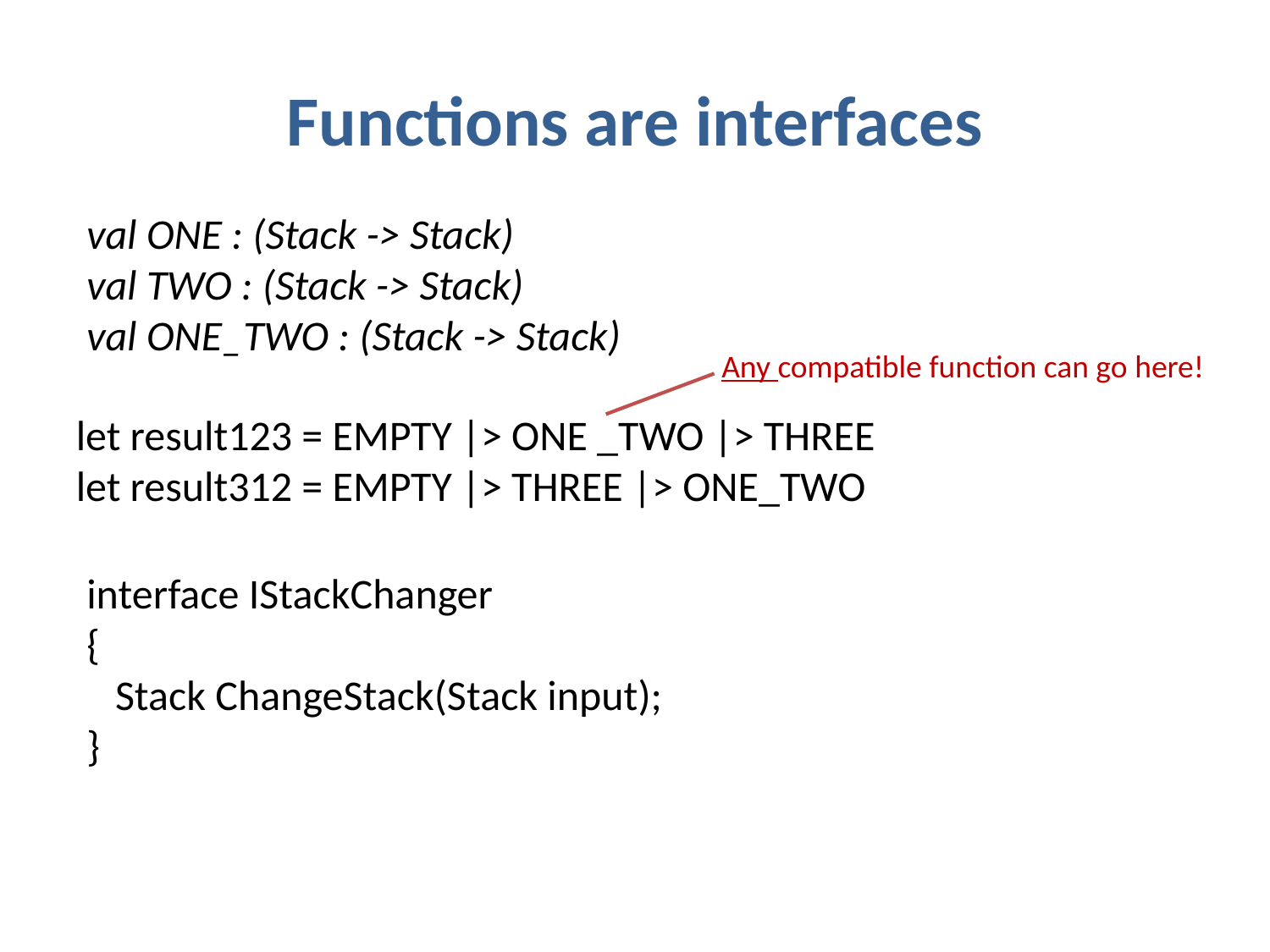

# Functions are interfaces
val ONE : (Stack -> Stack)
val TWO : (Stack -> Stack)
val ONE_TWO : (Stack -> Stack)
Any compatible function can go here!
let result123 = EMPTY |> ONE _TWO |> THREE
let result312 = EMPTY |> THREE |> ONE_TWO
interface IStackChanger
{
   Stack ChangeStack(Stack input);
}